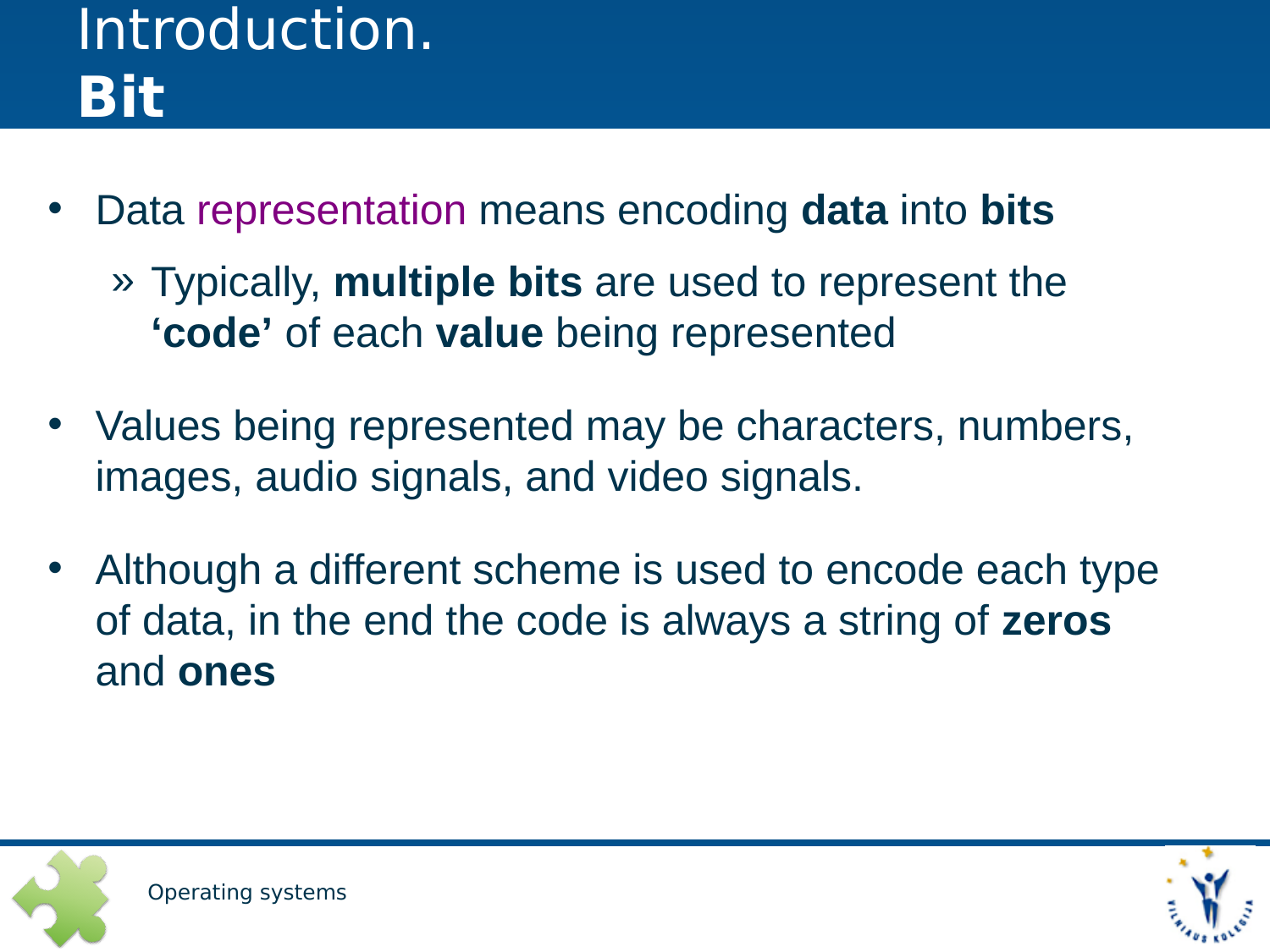

# Introduction. Bit
Data representation means encoding data into bits
Typically, multiple bits are used to represent the ‘code’ of each value being represented
Values being represented may be characters, numbers, images, audio signals, and video signals.
Although a different scheme is used to encode each type of data, in the end the code is always a string of zeros and ones
Operating systems